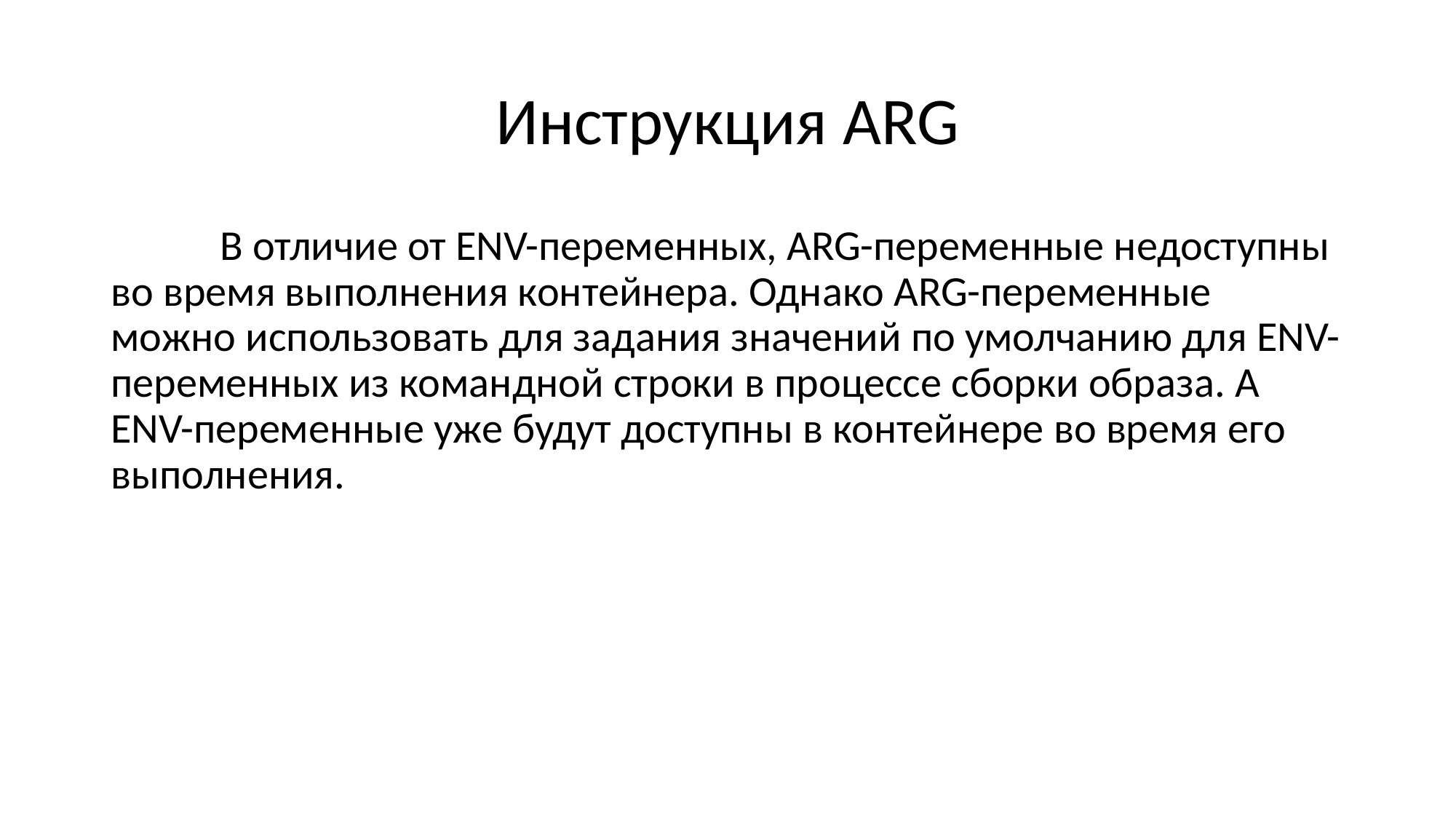

# Инструкция ARG
	В отличие от ENV-переменных, ARG-переменные недоступны во время выполнения контейнера. Однако ARG-переменные можно использовать для задания значений по умолчанию для ENV-переменных из командной строки в процессе сборки образа. А ENV-переменные уже будут доступны в контейнере во время его выполнения.